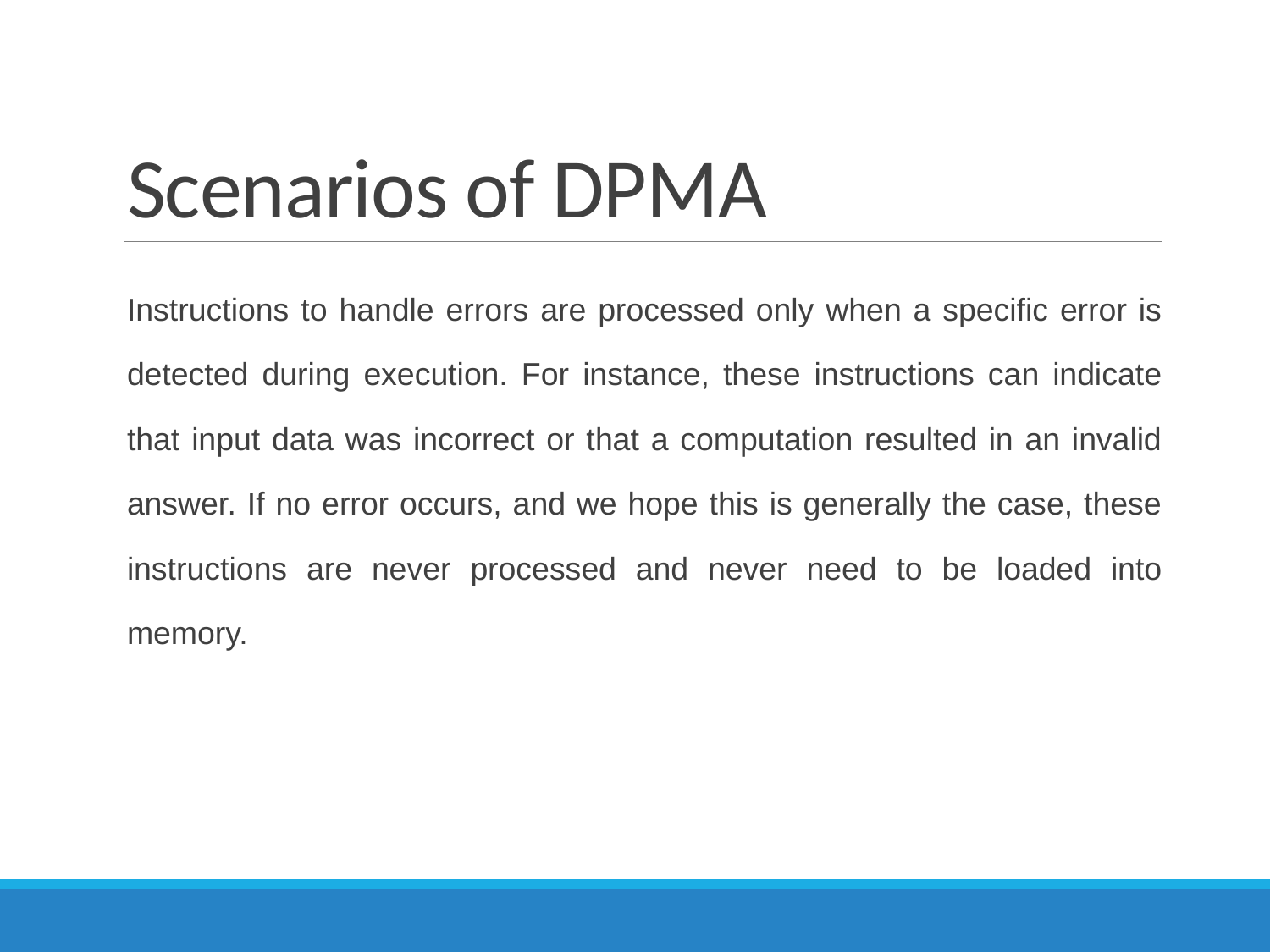

# Scenarios of DPMA
Instructions to handle errors are processed only when a specific error is detected during execution. For instance, these instructions can indicate that input data was incorrect or that a computation resulted in an invalid answer. If no error occurs, and we hope this is generally the case, these instructions are never processed and never need to be loaded into memory.